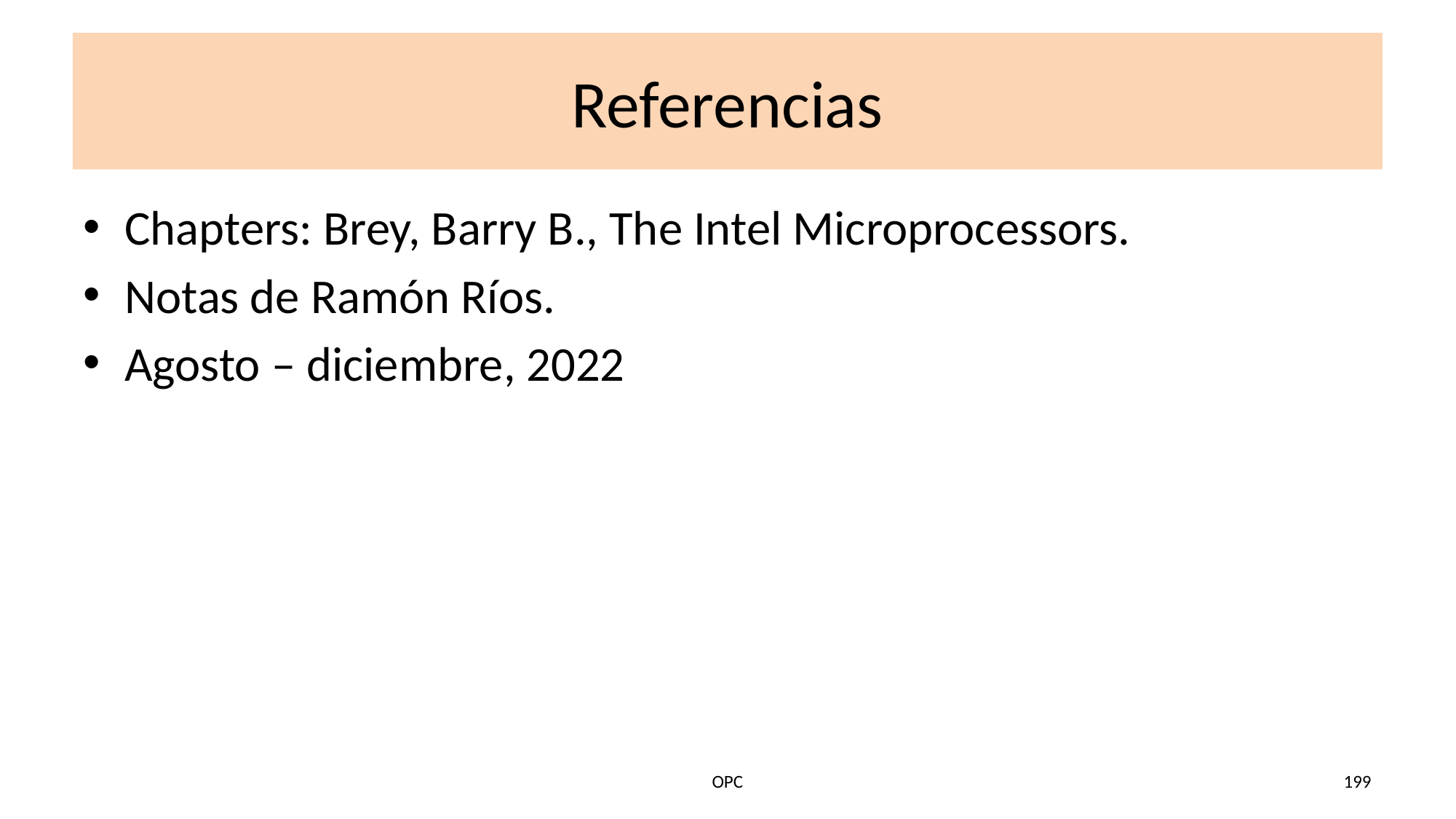

# Referencias
Chapters: Brey, Barry B., The Intel Microprocessors.
Notas de Ramón Ríos.
Agosto – diciembre, 2022

OPC
199